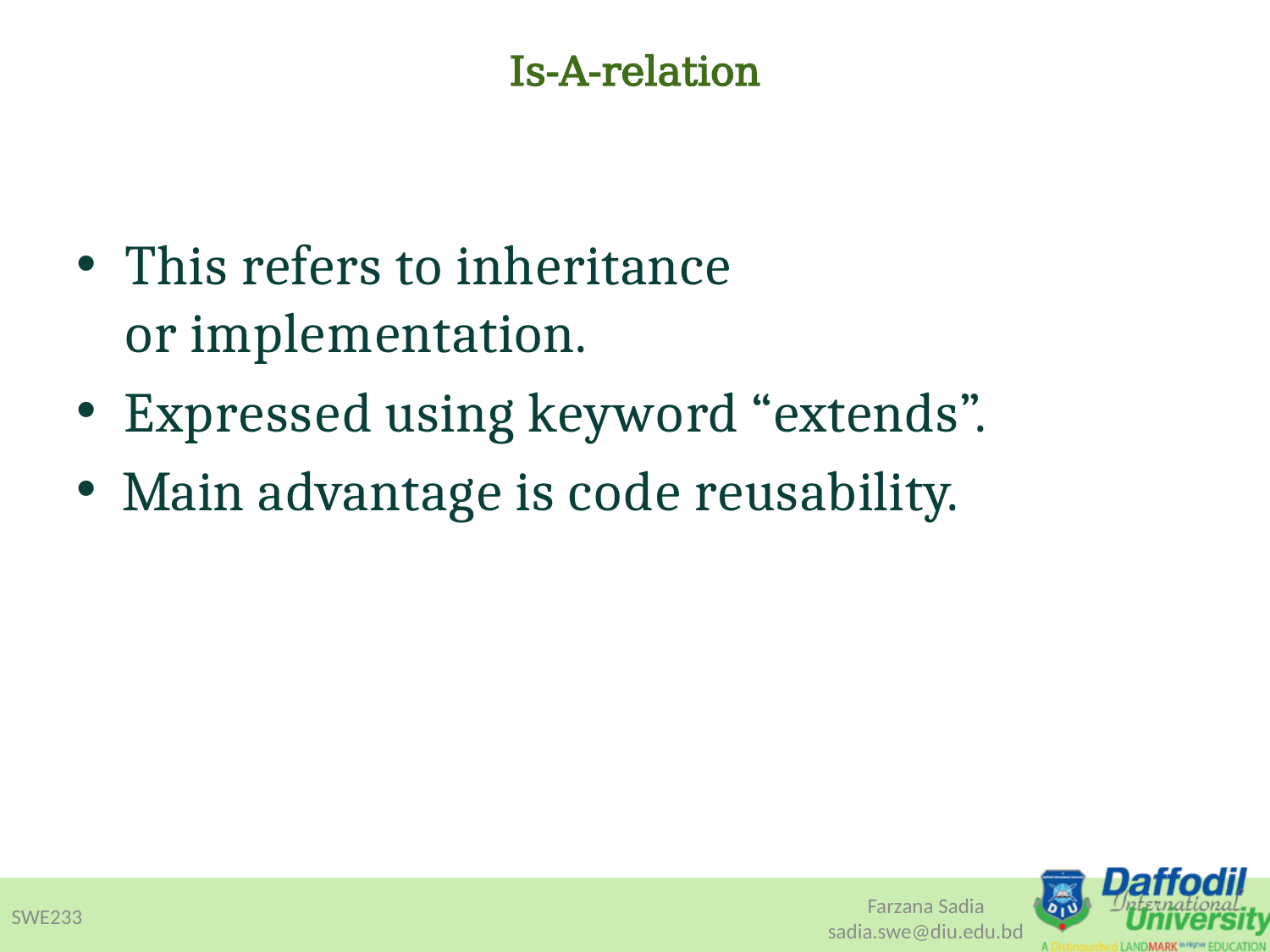

# Is-A-relation
This refers to inheritance or implementation.
Expressed using keyword “extends”.
Main advantage is code reusability.